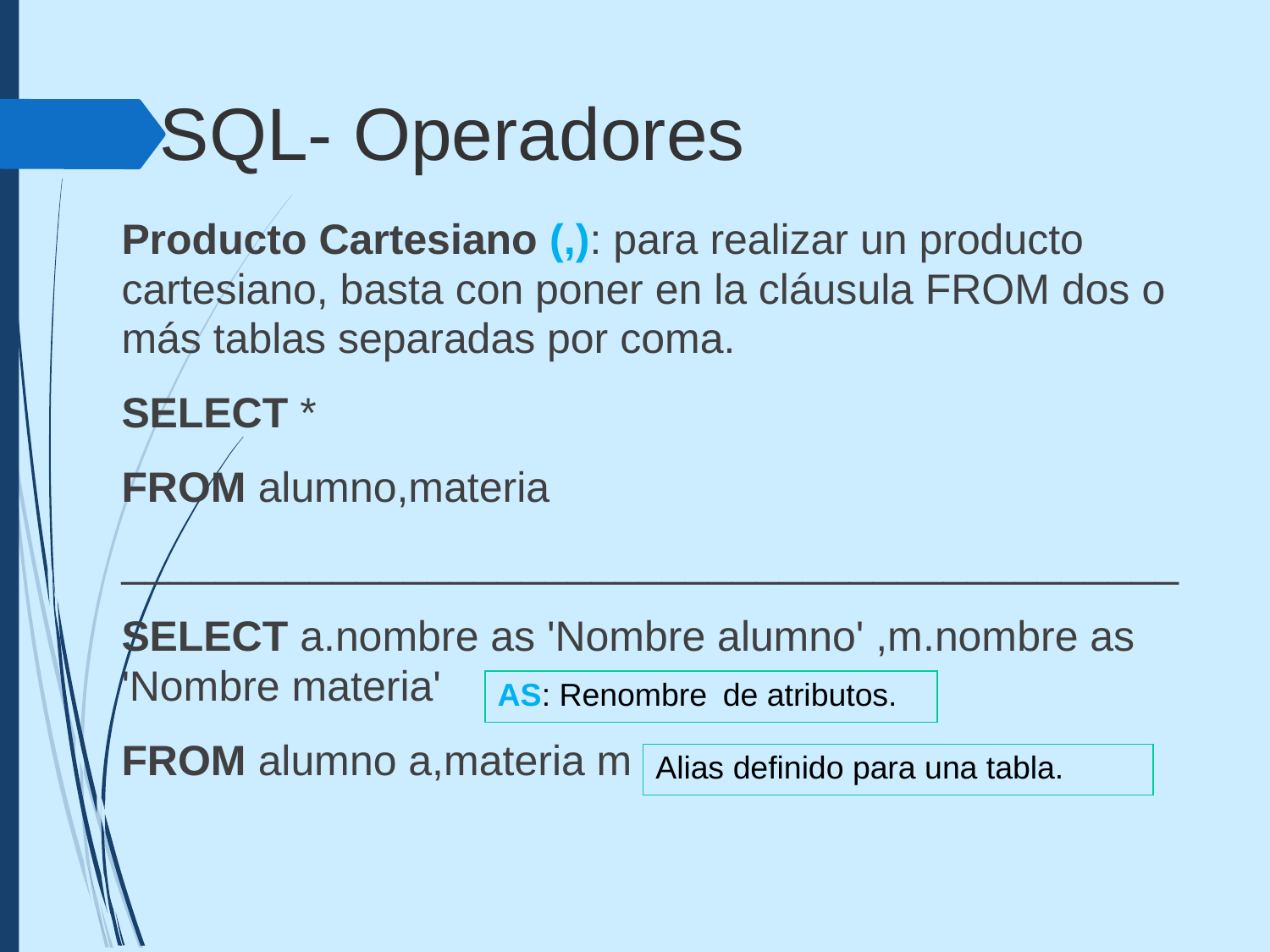

SQL- Operadores
Producto Cartesiano (,): para realizar un producto cartesiano, basta con poner en la cláusula FROM dos o más tablas separadas por coma.
SELECT *
FROM alumno,materia
_____________________________________________
SELECT a.nombre as 'Nombre alumno' ,m.nombre as 'Nombre materia'
FROM alumno a,materia m

AS: Renombre  de atributos.
Alias definido para una tabla.